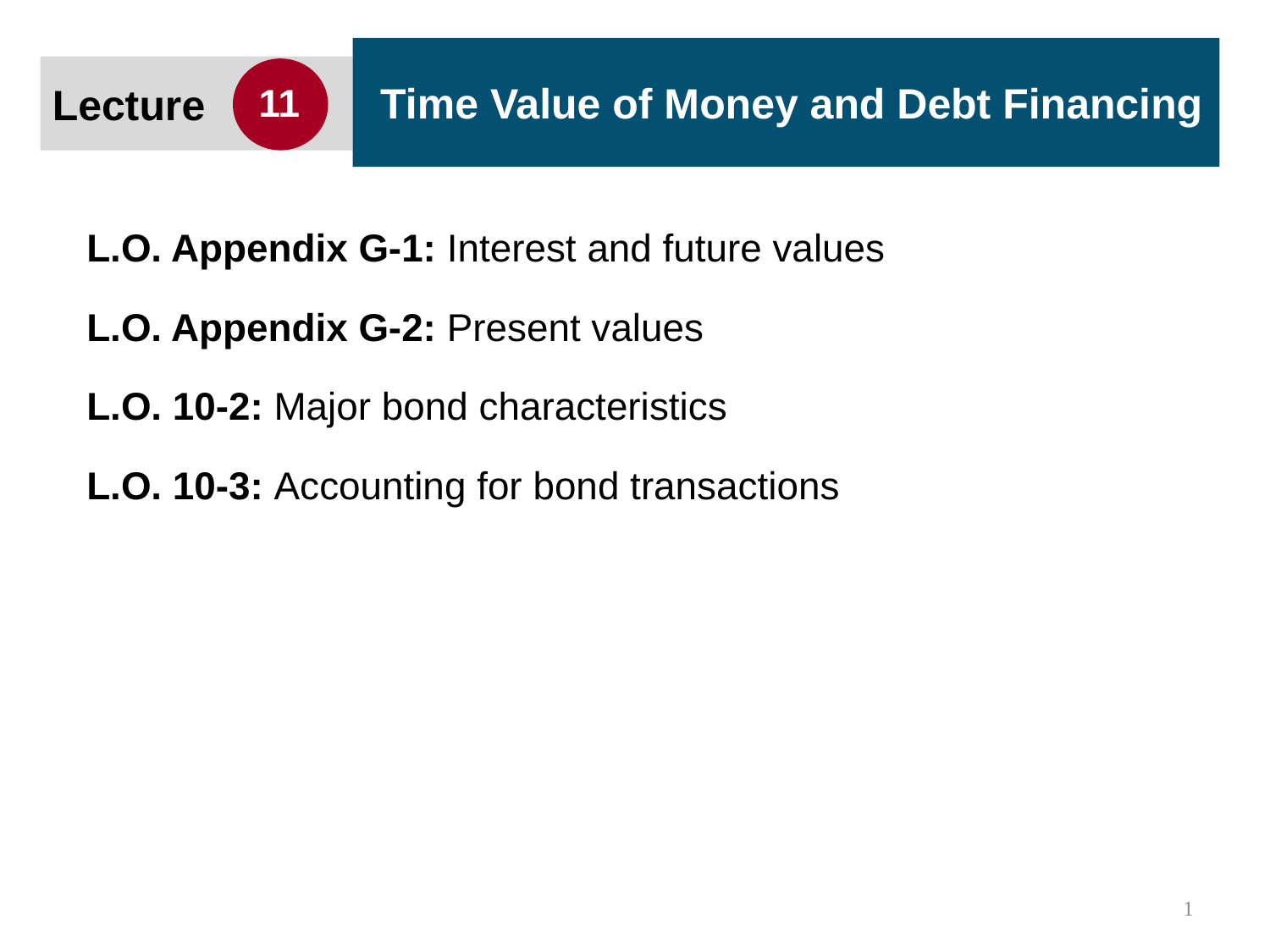

Time Value of Money and Debt Financing
Lecture
11
L.O. Appendix G-1: Interest and future values
L.O. Appendix G-2: Present values
L.O. 10-2: Major bond characteristics
L.O. 10-3: Accounting for bond transactions
1